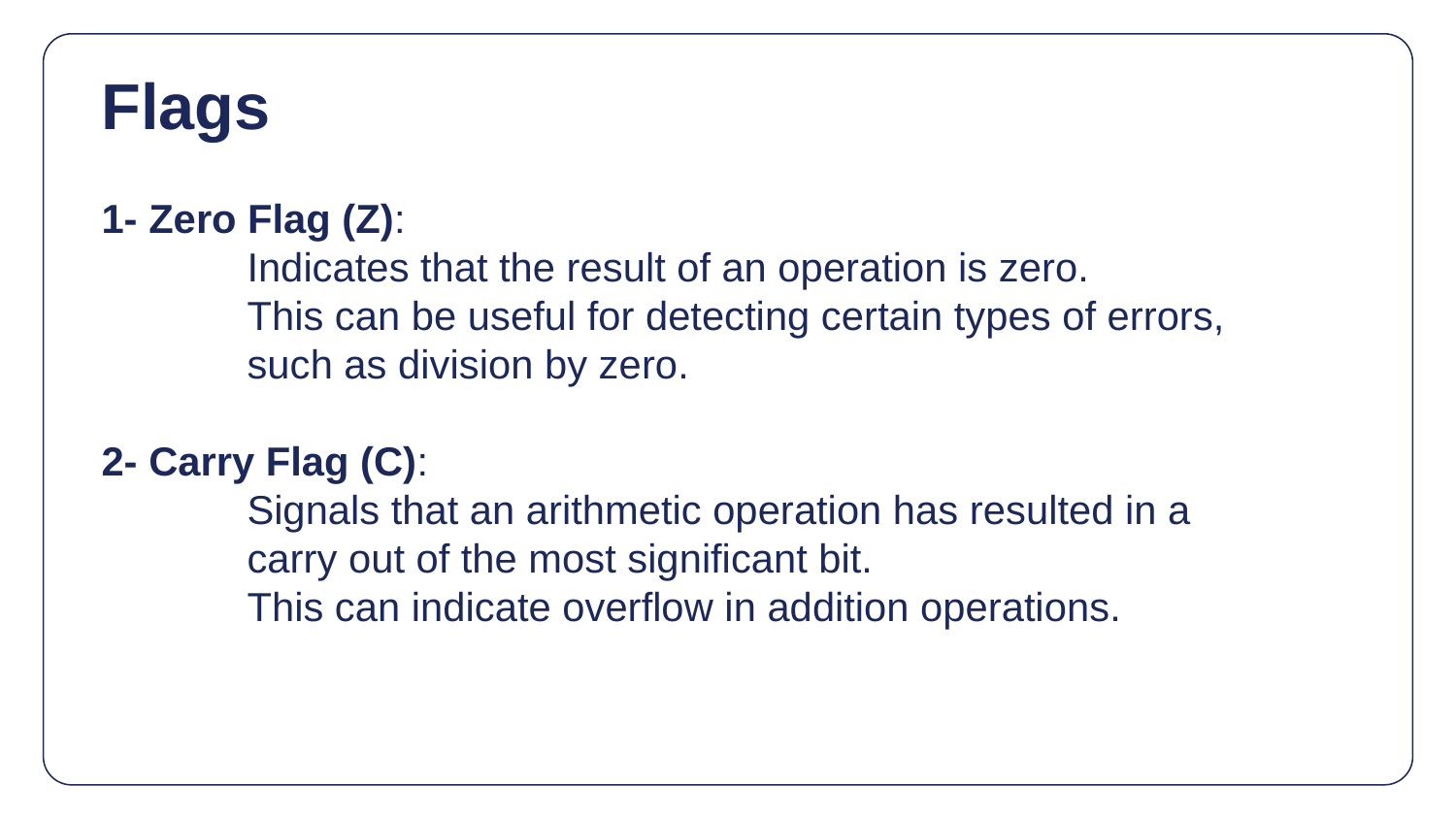

# Flags
1- Zero Flag (Z):
	Indicates that the result of an operation is zero.
	This can be useful for detecting certain types of errors,
	such as division by zero.

2- Carry Flag (C):
	Signals that an arithmetic operation has resulted in a
	carry out of the most significant bit.
	This can indicate overflow in addition operations.